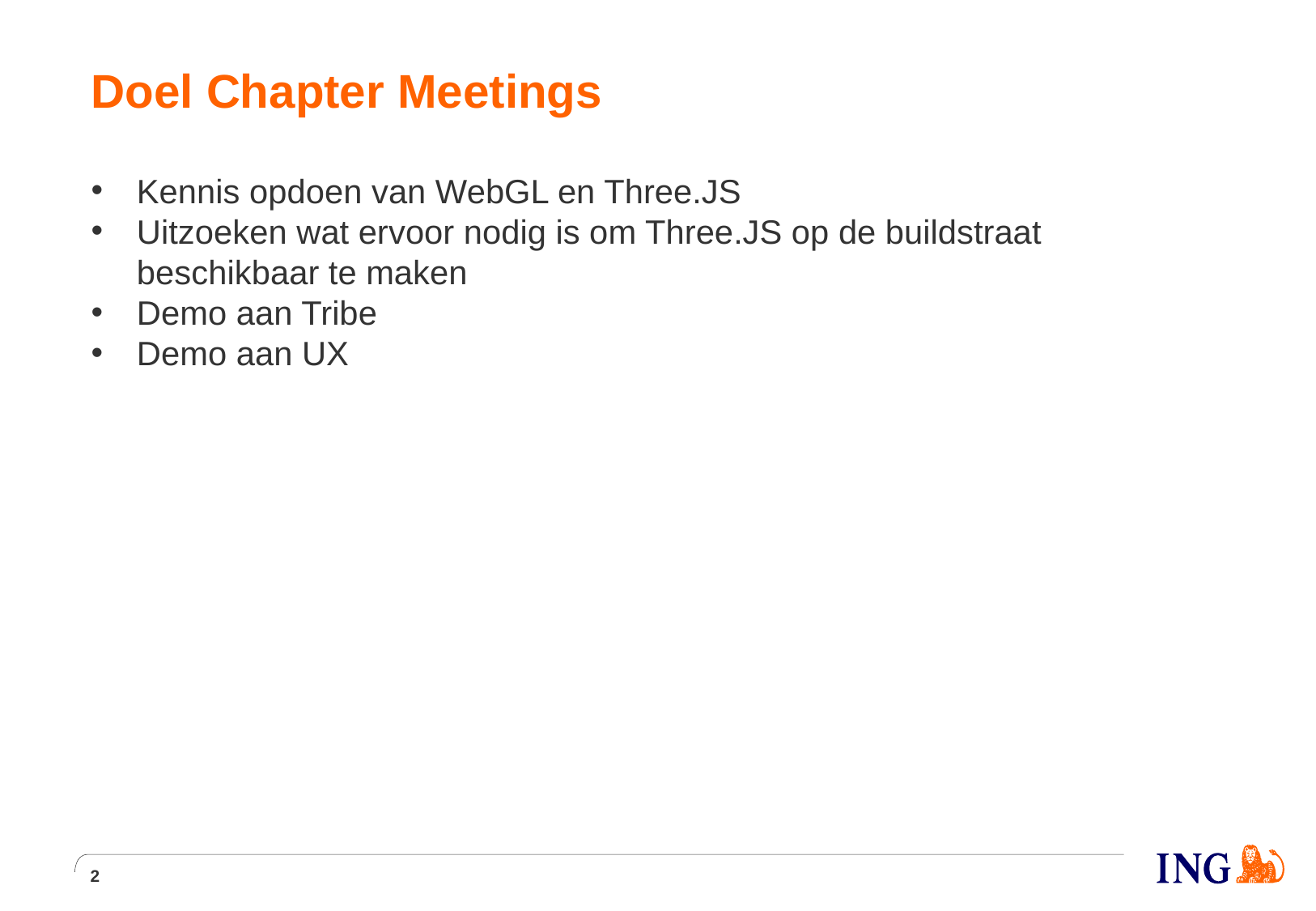

# Doel Chapter Meetings
Kennis opdoen van WebGL en Three.JS
Uitzoeken wat ervoor nodig is om Three.JS op de buildstraat beschikbaar te maken
Demo aan Tribe
Demo aan UX
2